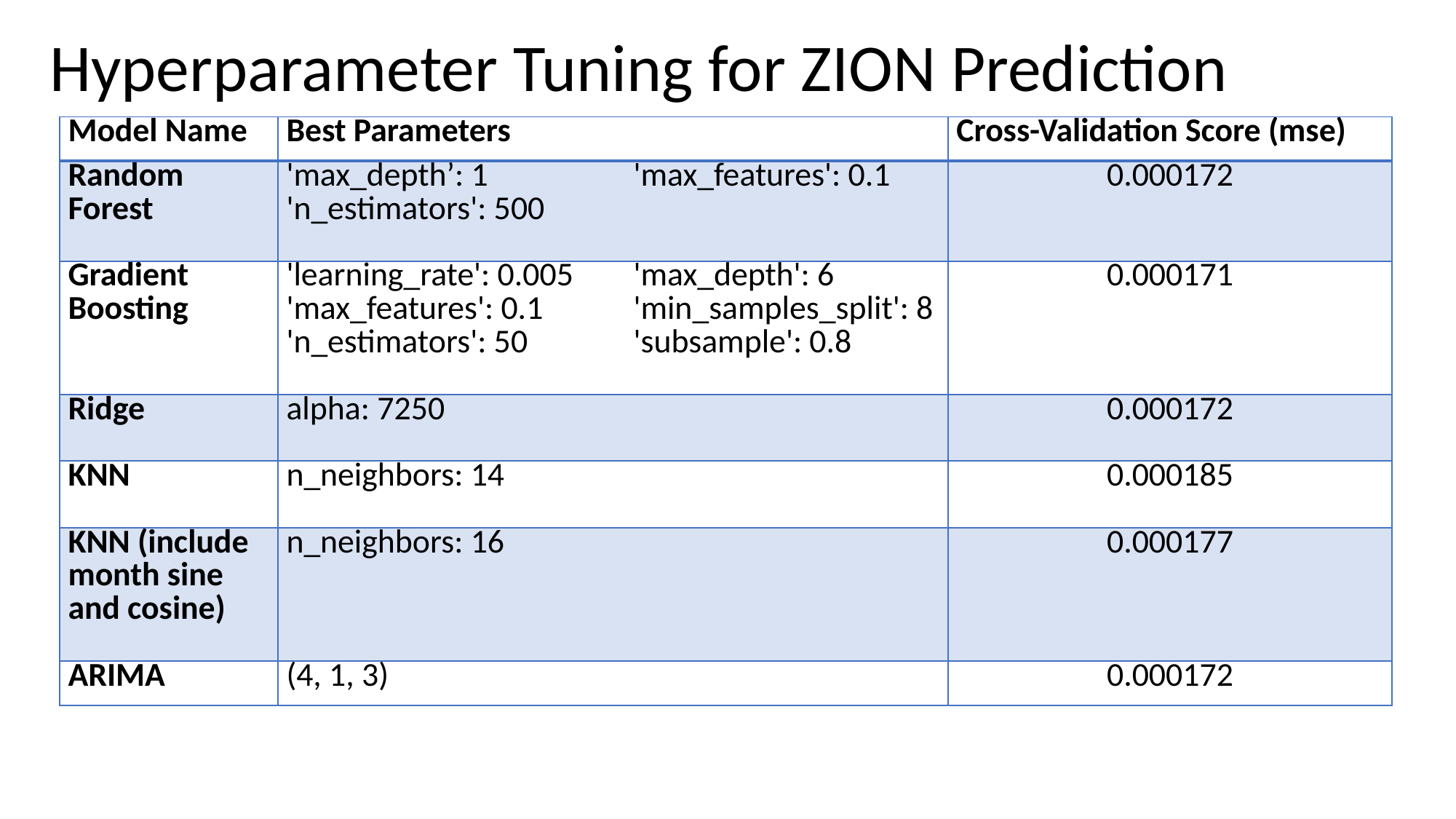

# Hyperparameter Tuning for ZION Prediction
| Model Name | Best Parameters | Cross-Validation Score (mse) |
| --- | --- | --- |
| Random Forest | 'max\_depth’: 1 'max\_features': 0.1 'n\_estimators': 500 | 0.000172 |
| Gradient Boosting | 'learning\_rate': 0.005 'max\_depth': 6 'max\_features': 0.1 'min\_samples\_split': 8 'n\_estimators': 50 'subsample': 0.8 | 0.000171 |
| Ridge | alpha: 7250 | 0.000172 |
| KNN | n\_neighbors: 14 | 0.000185 |
| KNN (include month sine and cosine) | n\_neighbors: 16 | 0.000177 |
| ARIMA | (4, 1, 3) | 0.000172 |